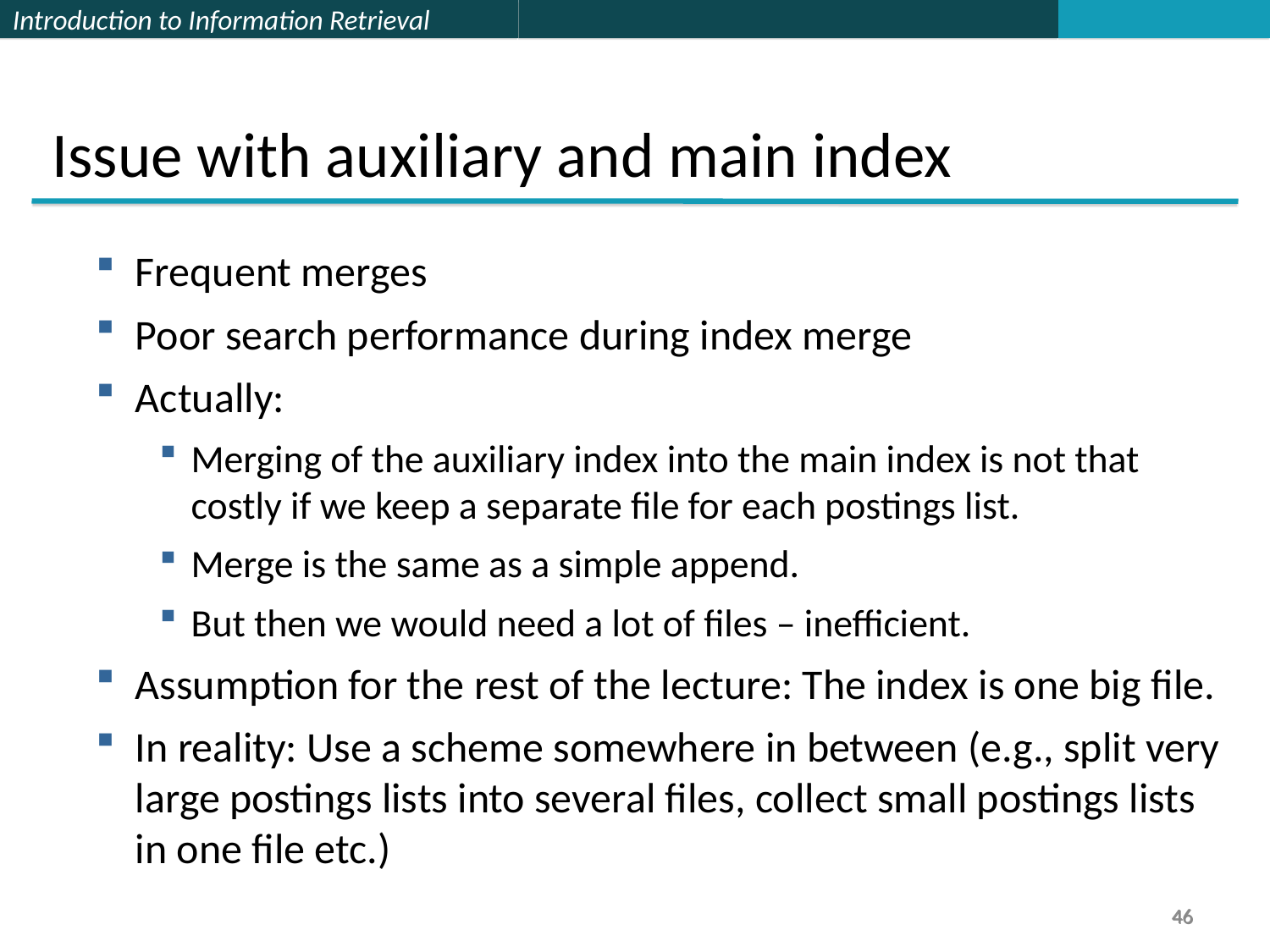

Issue with auxiliary and main index
Frequent merges
Poor search performance during index merge
Actually:
Merging of the auxiliary index into the main index is not that costly if we keep a separate file for each postings list.
Merge is the same as a simple append.
But then we would need a lot of files – inefficient.
Assumption for the rest of the lecture: The index is one big file.
In reality: Use a scheme somewhere in between (e.g., split very large postings lists into several files, collect small postings lists in one file etc.)
46
46